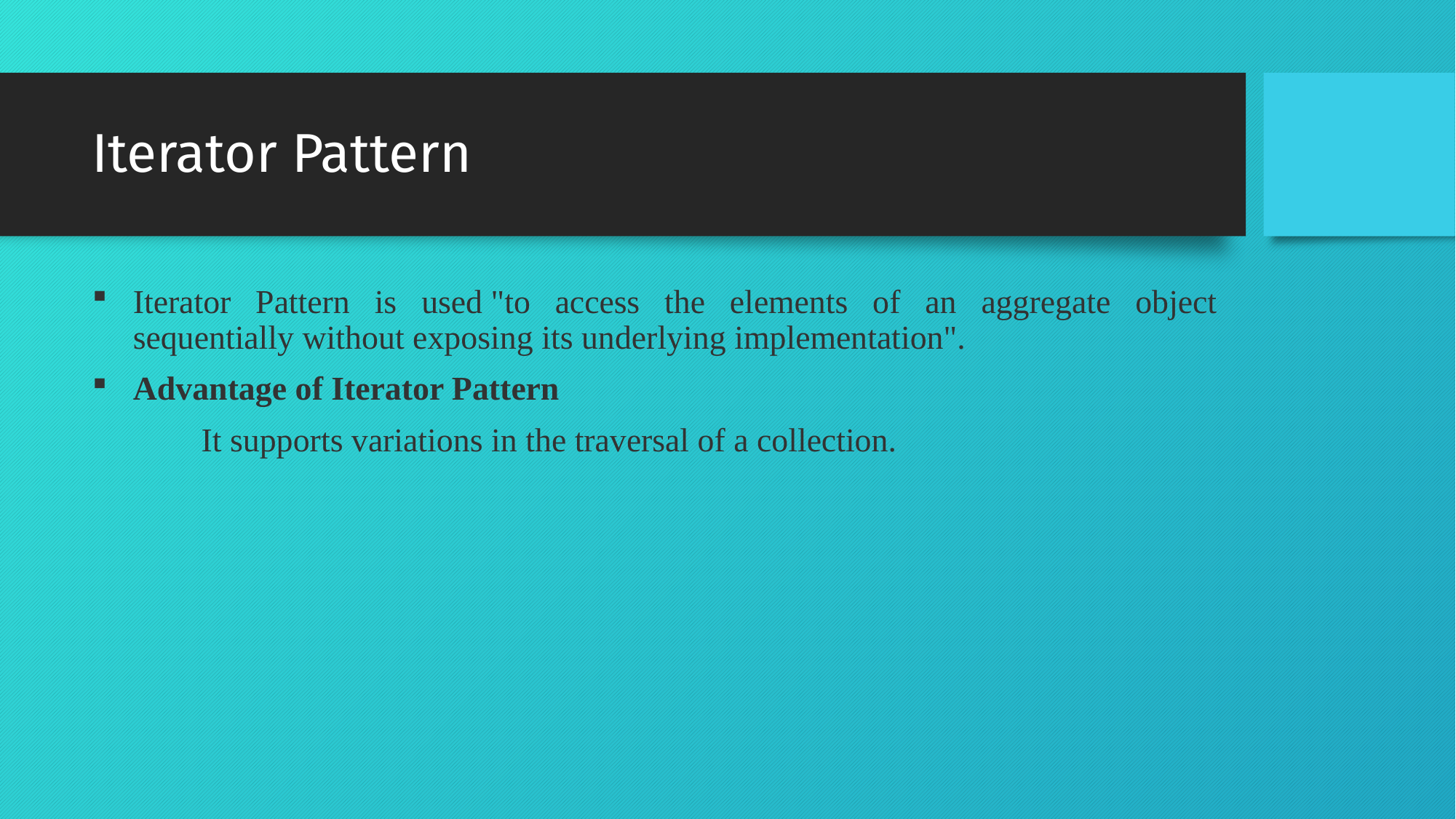

# Iterator Pattern
Iterator Pattern is used "to access the elements of an aggregate object sequentially without exposing its underlying implementation".
Advantage of Iterator Pattern
	It supports variations in the traversal of a collection.